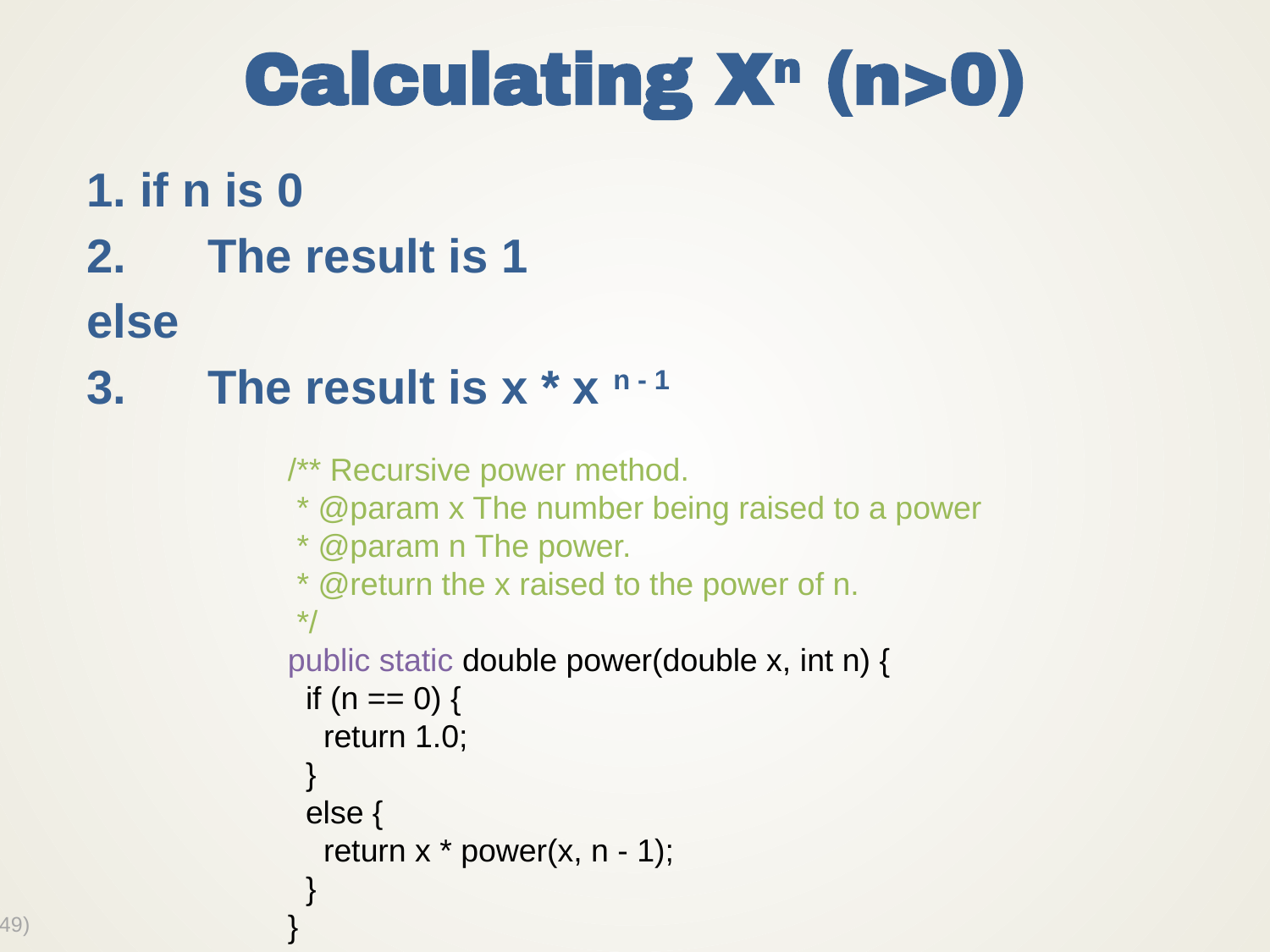

# Calculating Xn (n>0)
1. if n is 0
2.	The result is 1
else
3. 	The result is x * x n - 1
/** Recursive power method.
 * @param x The number being raised to a power
 * @param n The power.
 * @return the x raised to the power of n.
 */
public static double power(double x, int n) {
  if (n == 0) {
    return 1.0;
  }
  else {
    return x * power(x, n - 1);
  }
}